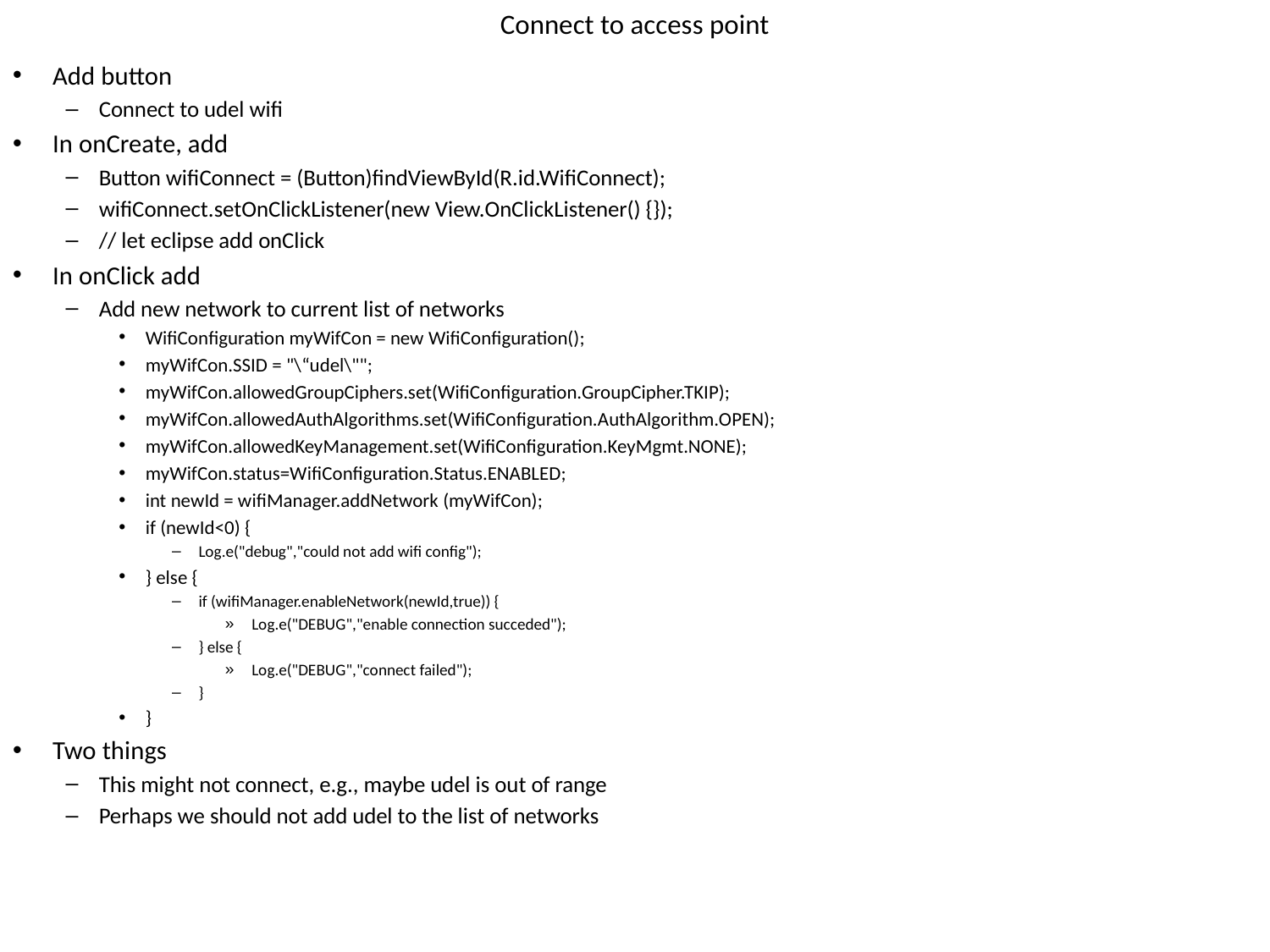

# Connect to access point
Add button
Connect to udel wifi
In onCreate, add
Button wifiConnect = (Button)findViewById(R.id.WifiConnect);
wifiConnect.setOnClickListener(new View.OnClickListener() {});
// let eclipse add onClick
In onClick add
Add new network to current list of networks
WifiConfiguration myWifCon = new WifiConfiguration();
myWifCon.SSID = "\“udel\"";
myWifCon.allowedGroupCiphers.set(WifiConfiguration.GroupCipher.TKIP);
myWifCon.allowedAuthAlgorithms.set(WifiConfiguration.AuthAlgorithm.OPEN);
myWifCon.allowedKeyManagement.set(WifiConfiguration.KeyMgmt.NONE);
myWifCon.status=WifiConfiguration.Status.ENABLED;
int newId = wifiManager.addNetwork (myWifCon);
if (newId<0) {
Log.e("debug","could not add wifi config");
} else {
if (wifiManager.enableNetwork(newId,true)) {
Log.e("DEBUG","enable connection succeded");
} else {
Log.e("DEBUG","connect failed");
}
}
Two things
This might not connect, e.g., maybe udel is out of range
Perhaps we should not add udel to the list of networks